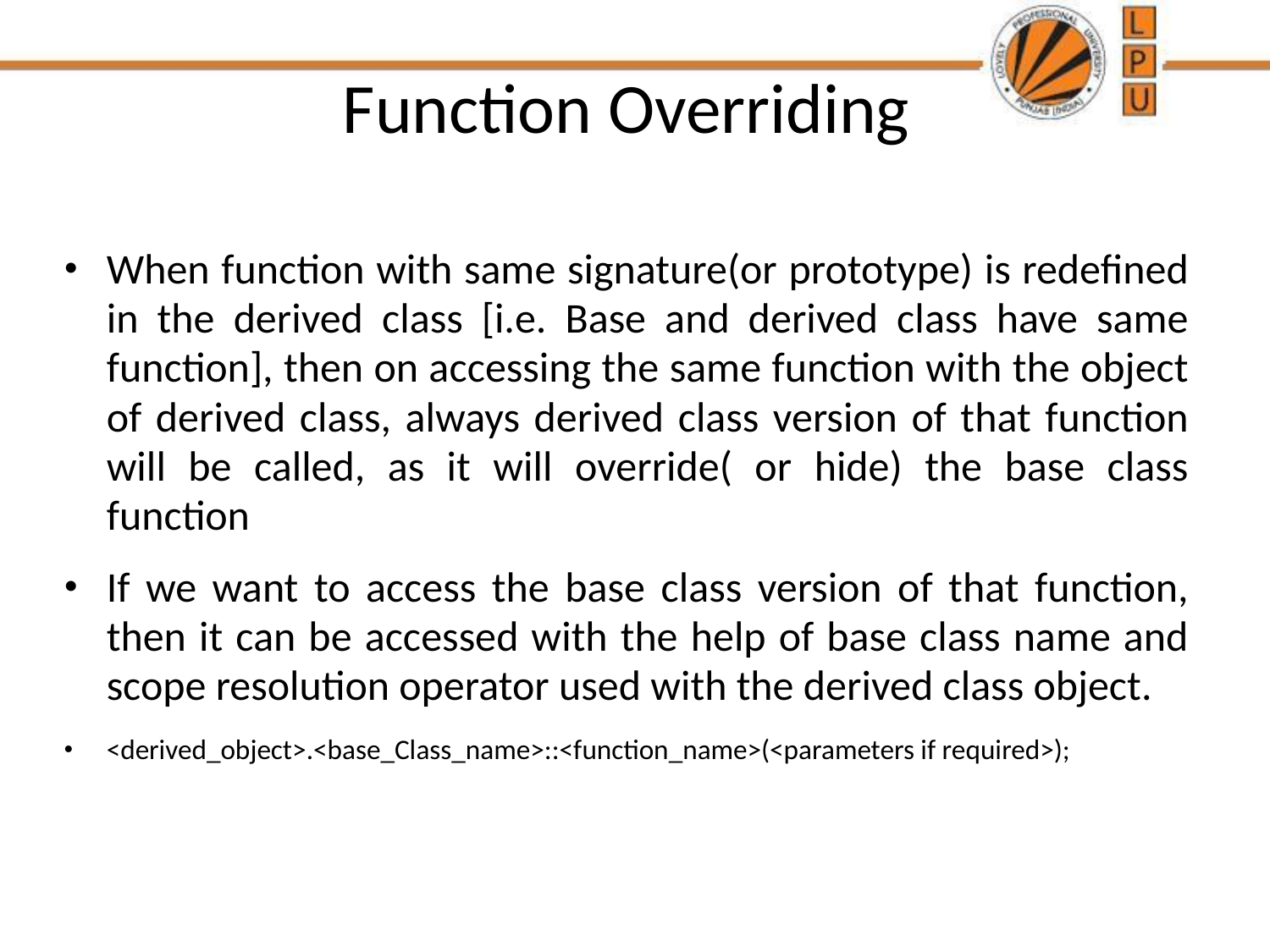

# Function Overriding
When function with same signature(or prototype) is redefined in the derived class [i.e. Base and derived class have same function], then on accessing the same function with the object of derived class, always derived class version of that function will be called, as it will override( or hide) the base class function
If we want to access the base class version of that function, then it can be accessed with the help of base class name and scope resolution operator used with the derived class object.
<derived_object>.<base_Class_name>::<function_name>(<parameters if required>);